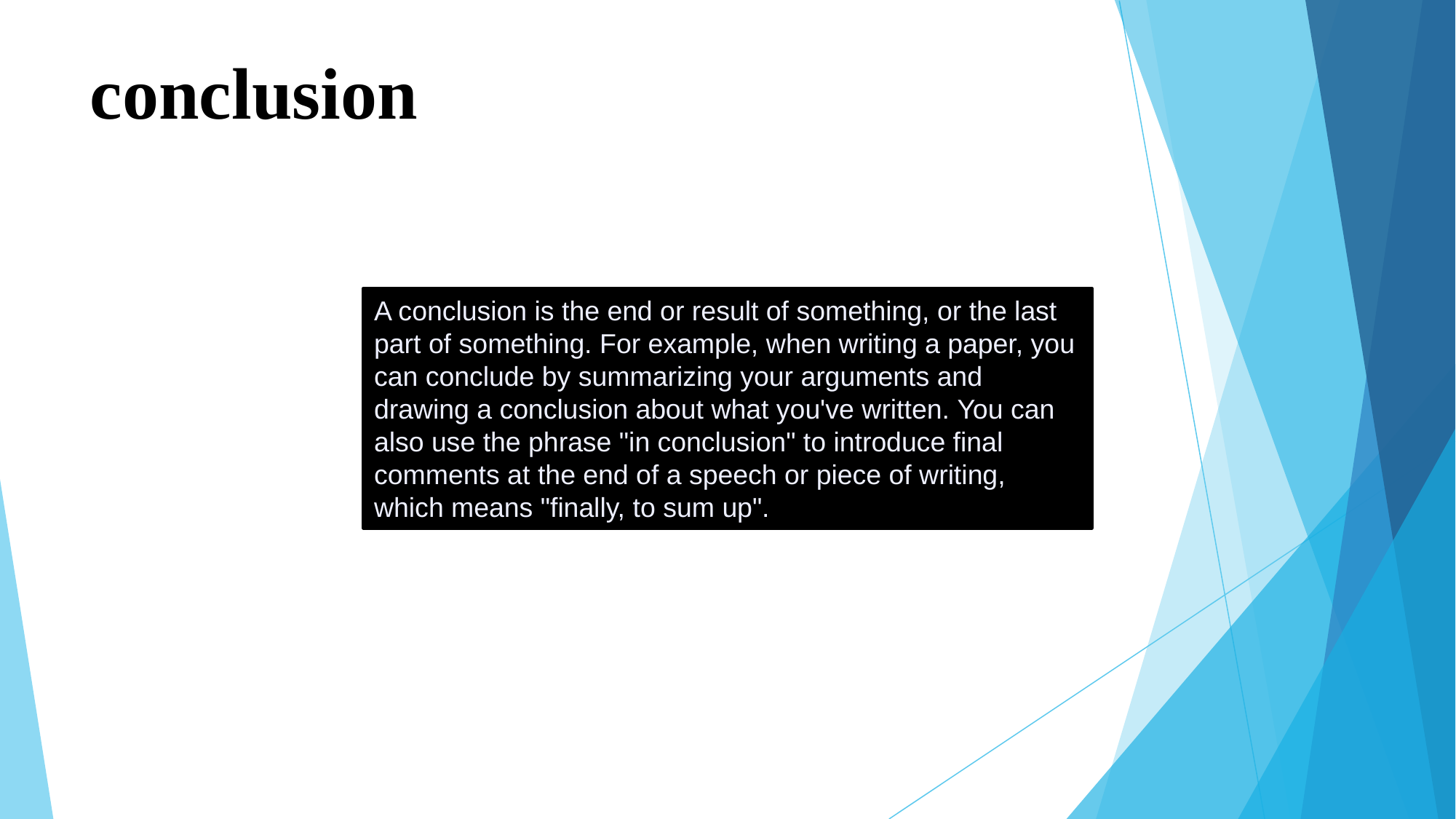

# conclusion
A conclusion is the end or result of something, or the last part of something. For example, when writing a paper, you can conclude by summarizing your arguments and drawing a conclusion about what you've written. You can also use the phrase "in conclusion" to introduce final comments at the end of a speech or piece of writing, which means "finally, to sum up".